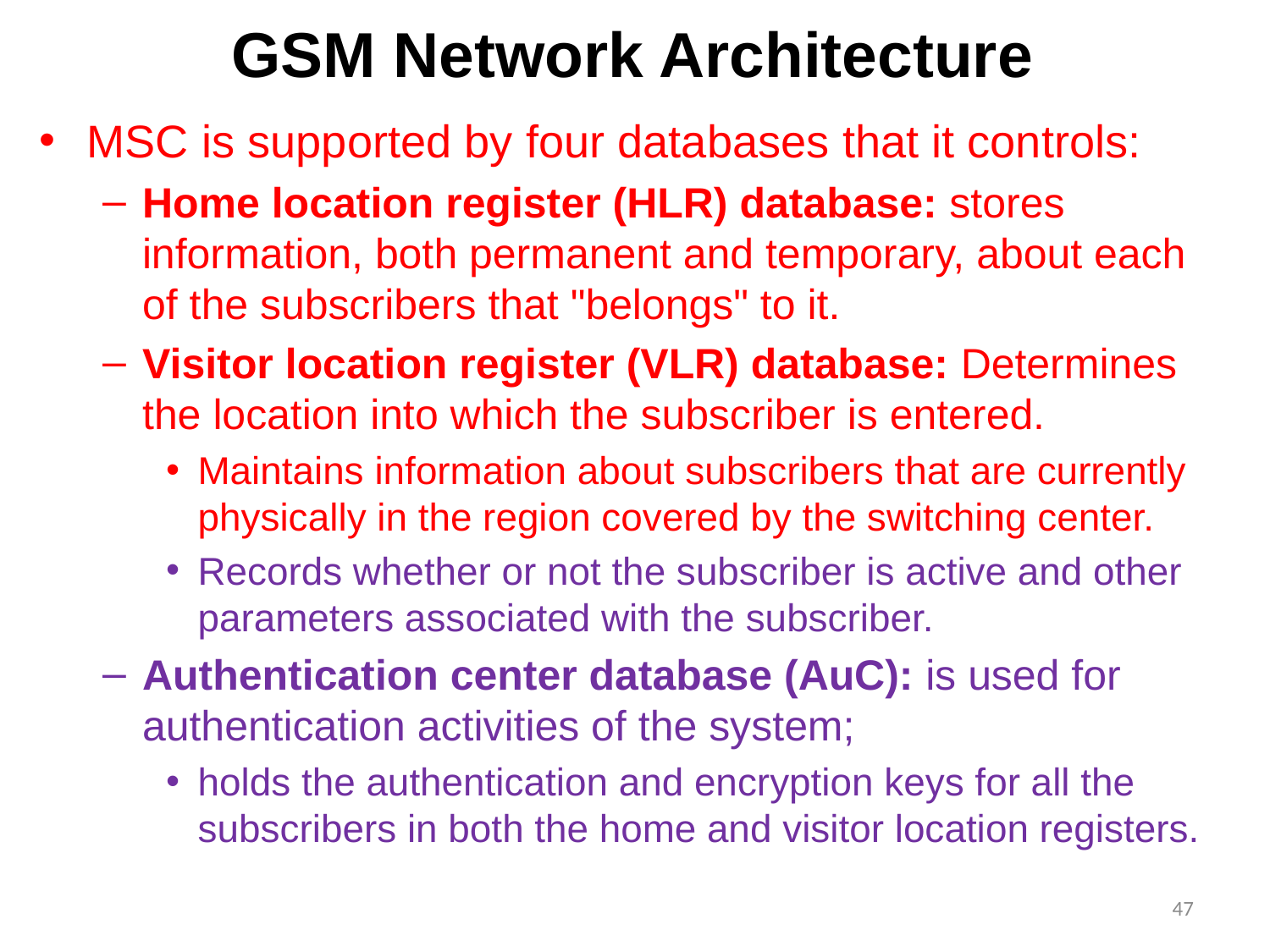

# GSM Network Architecture
MSC is supported by four databases that it controls:
Home location register (HLR) database: stores information, both permanent and temporary, about each of the subscribers that "belongs" to it.
Visitor location register (VLR) database: Determines the location into which the subscriber is entered.
Maintains information about subscribers that are currently physically in the region covered by the switching center.
Records whether or not the subscriber is active and other parameters associated with the subscriber.
Authentication center database (AuC): is used for authentication activities of the system;
holds the authentication and encryption keys for all the subscribers in both the home and visitor location registers.

47